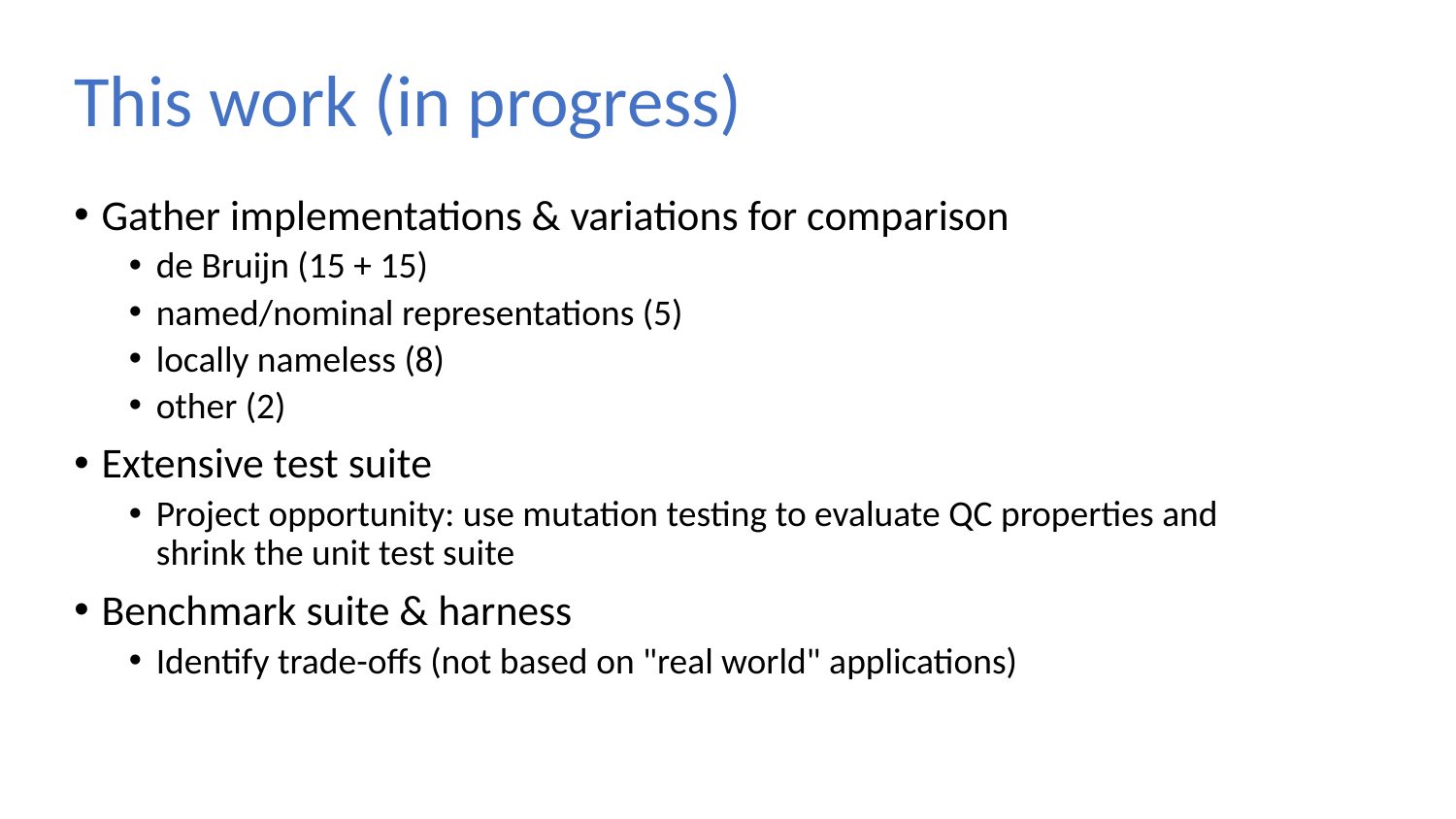

# This work (in progress)
Gather implementations & variations for comparison
de Bruijn (15 + 15)
named/nominal representations (5)
locally nameless (8)
other (2)
Extensive test suite
Project opportunity: use mutation testing to evaluate QC properties and shrink the unit test suite
Benchmark suite & harness
Identify trade-offs (not based on "real world" applications)